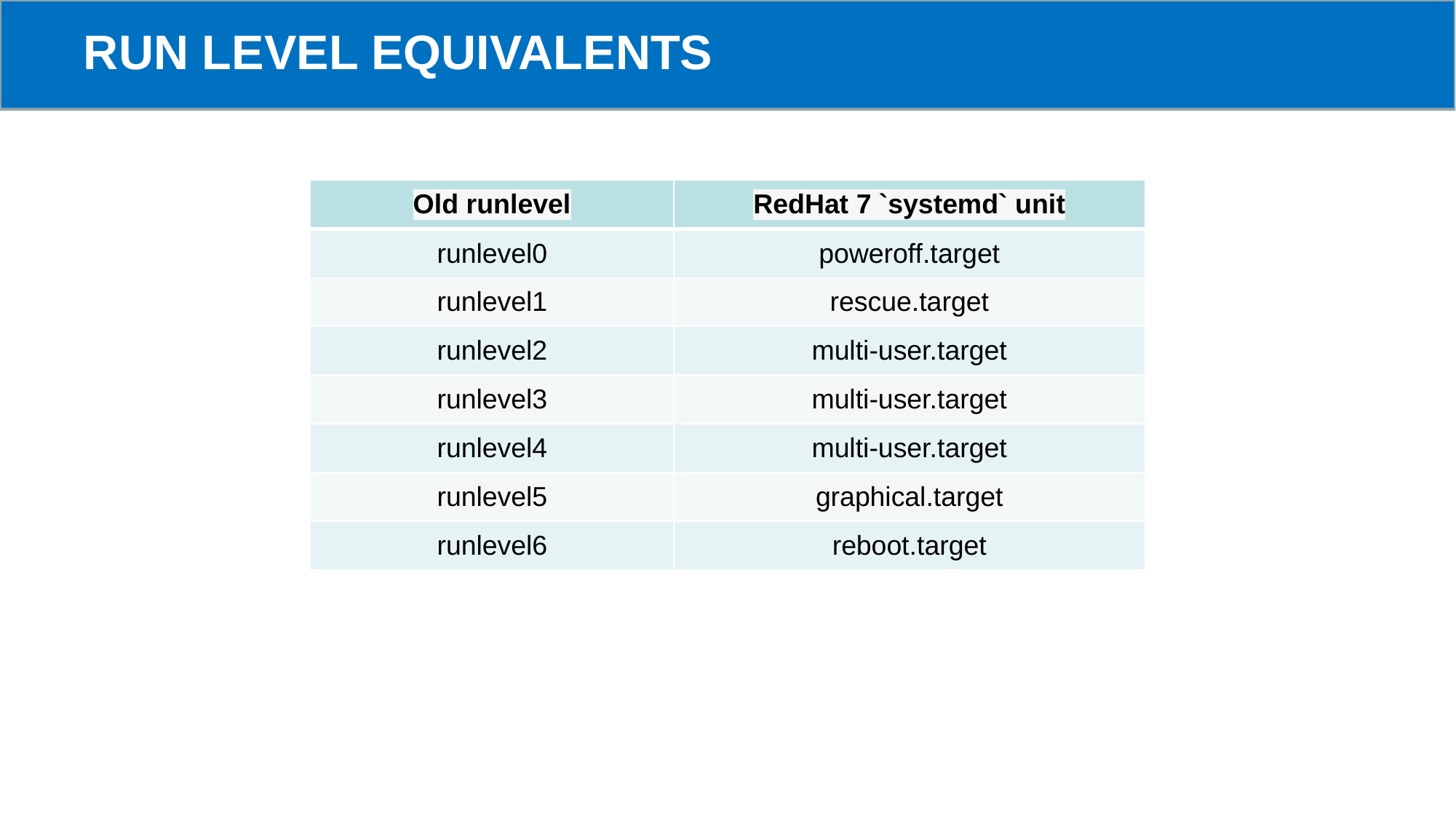

# RUN LEVEL EQUIVALENTS
| Old runlevel | RedHat 7 `systemd` unit |
| --- | --- |
| runlevel0 | poweroff.target |
| runlevel1 | rescue.target |
| runlevel2 | multi-user.target |
| runlevel3 | multi-user.target |
| runlevel4 | multi-user.target |
| runlevel5 | graphical.target |
| runlevel6 | reboot.target |